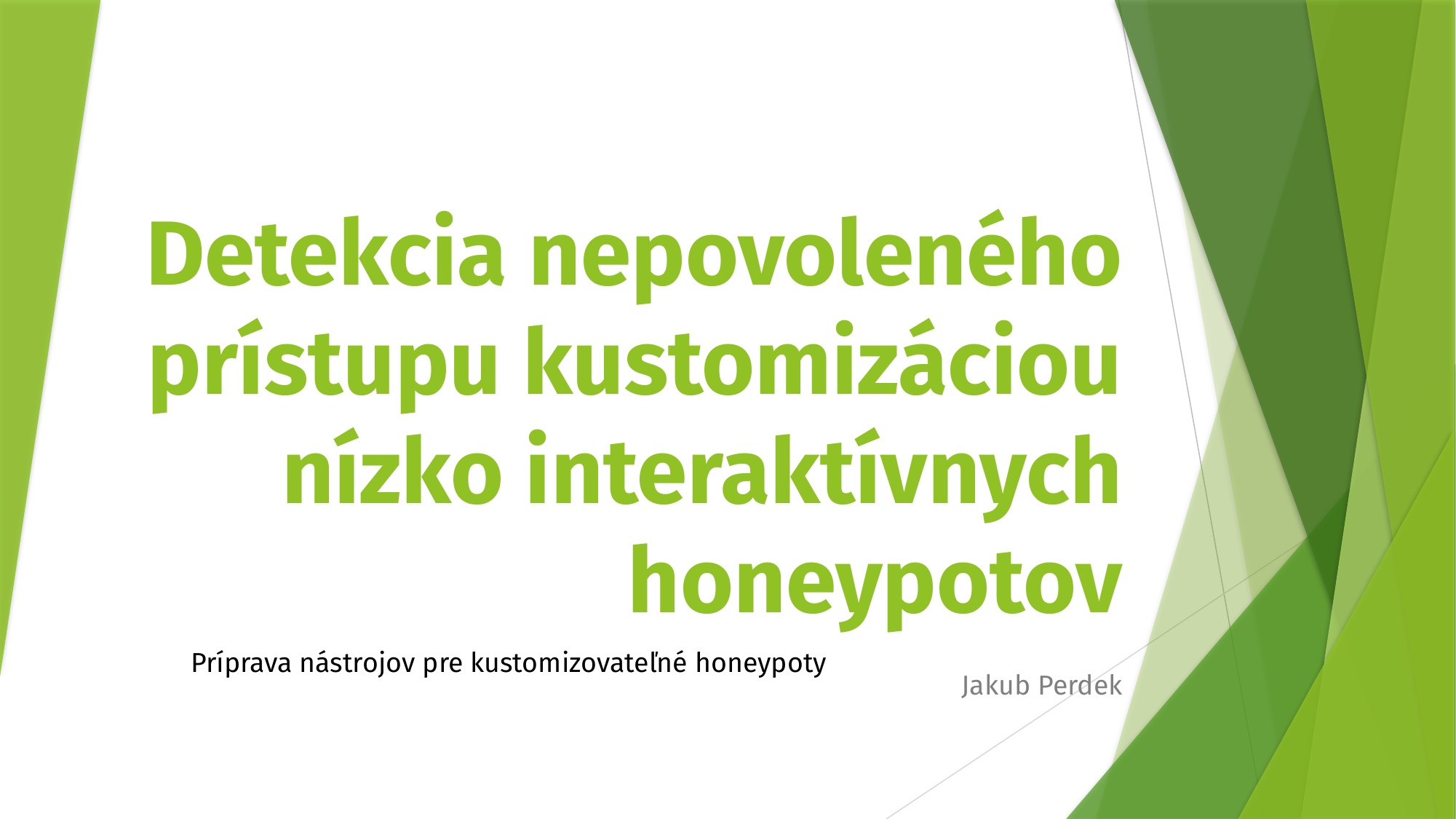

# Detekcia nepovoleného prístupu kustomizáciou nízko interaktívnych honeypotov
Príprava nástrojov pre kustomizovateľné honeypoty
Jakub Perdek